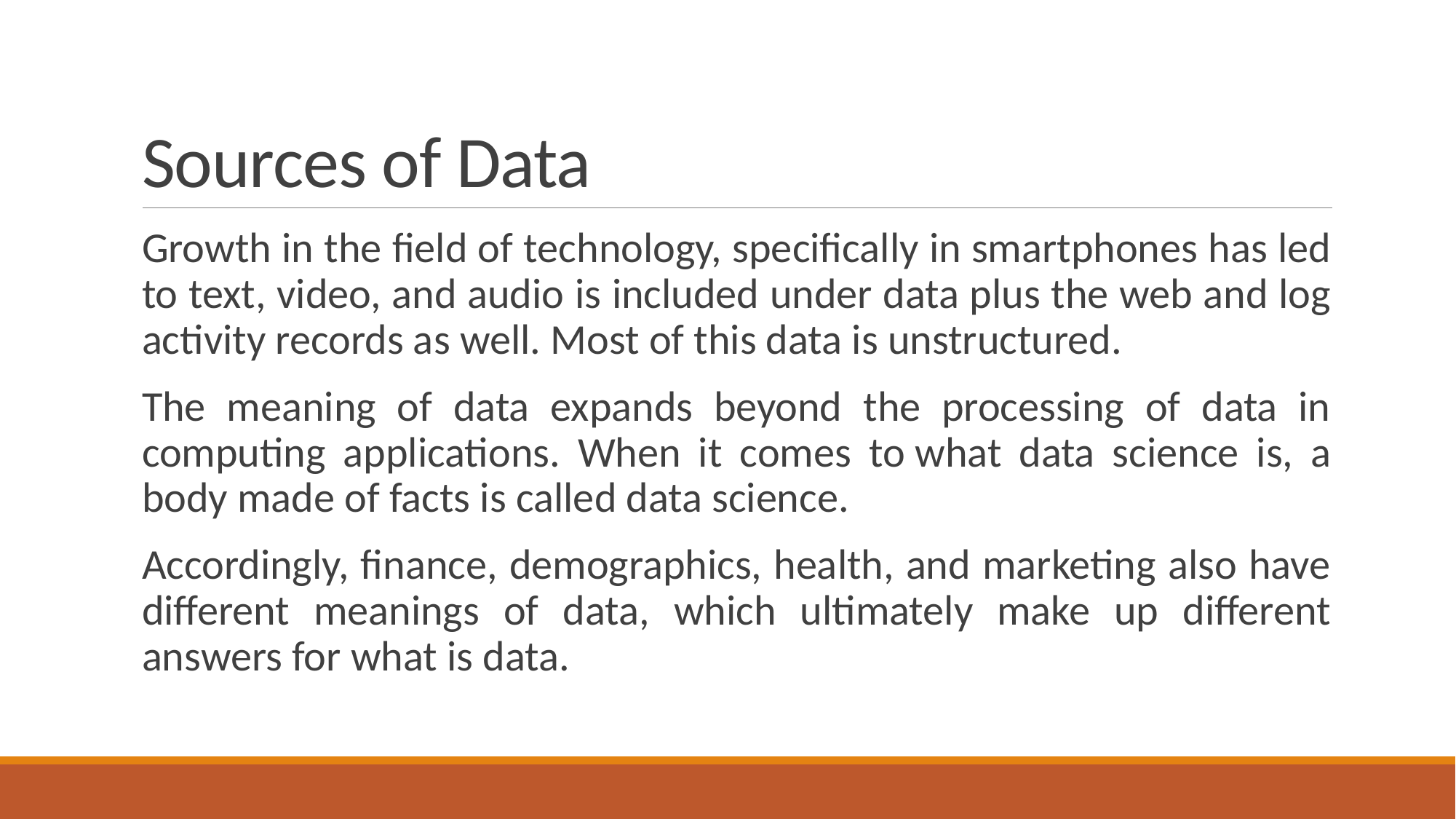

# Sources of Data
Growth in the field of technology, specifically in smartphones has led to text, video, and audio is included under data plus the web and log activity records as well. Most of this data is unstructured.
The meaning of data expands beyond the processing of data in computing applications. When it comes to what data science is, a body made of facts is called data science.
Accordingly, finance, demographics, health, and marketing also have different meanings of data, which ultimately make up different answers for what is data.